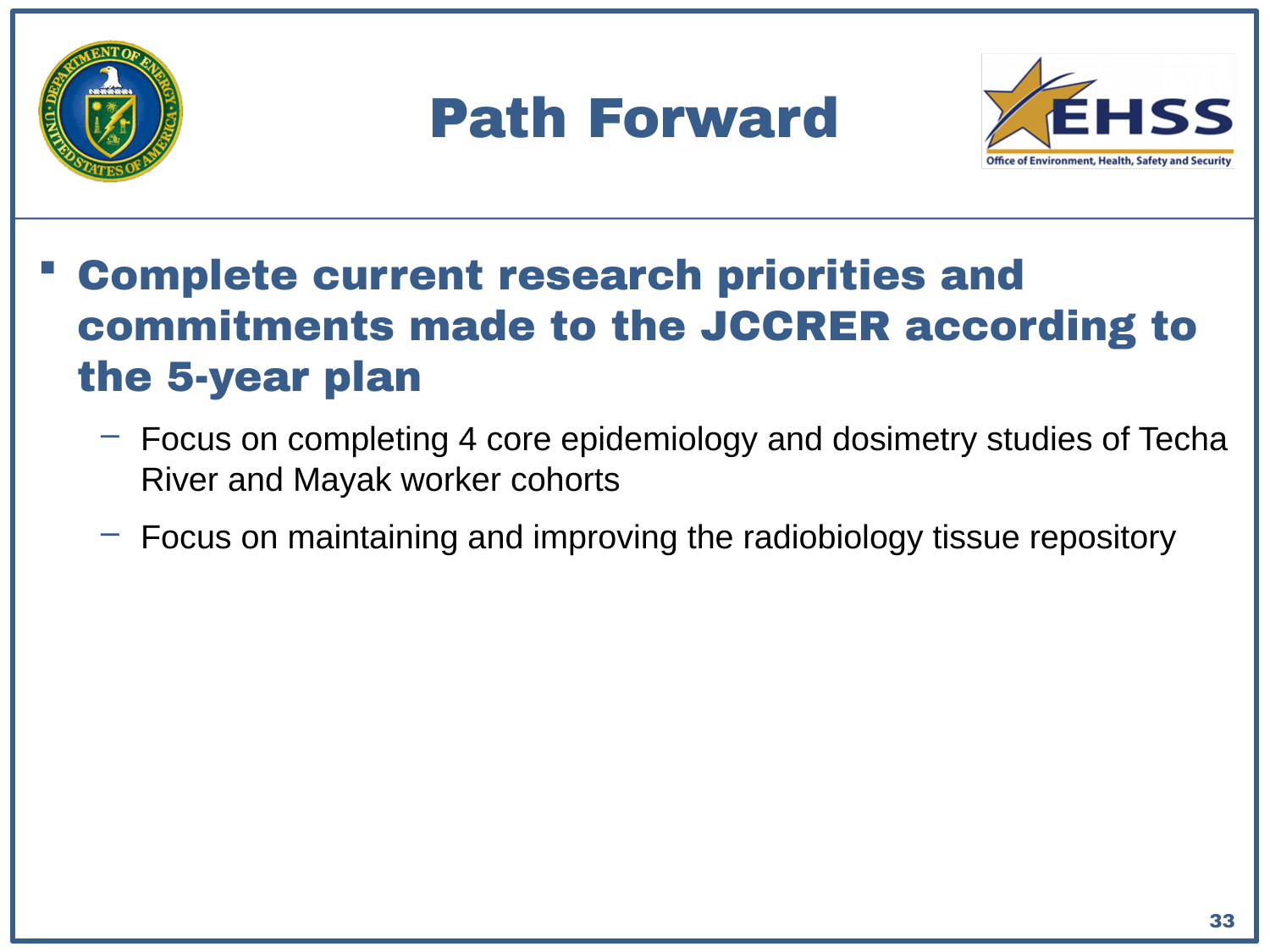

Path Forward
Complete current research priorities and commitments made to the JCCRER according to the 5-year plan
Focus on completing 4 core epidemiology and dosimetry studies of Techa River and Mayak worker cohorts
Focus on maintaining and improving the radiobiology tissue repository
33